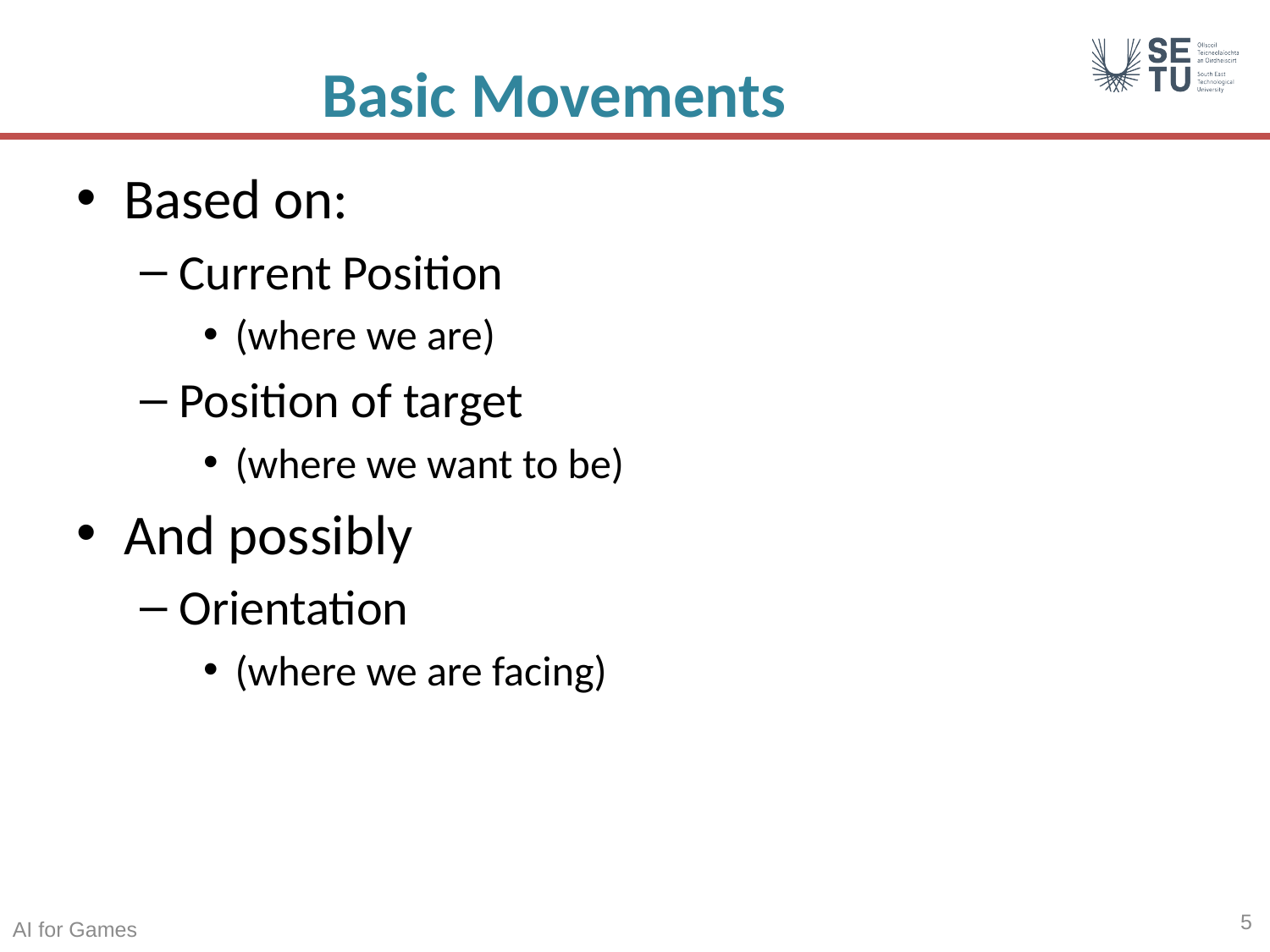

# Basic Movements
Based on:
Current Position
(where we are)
Position of target
(where we want to be)
And possibly
Orientation
(where we are facing)
5